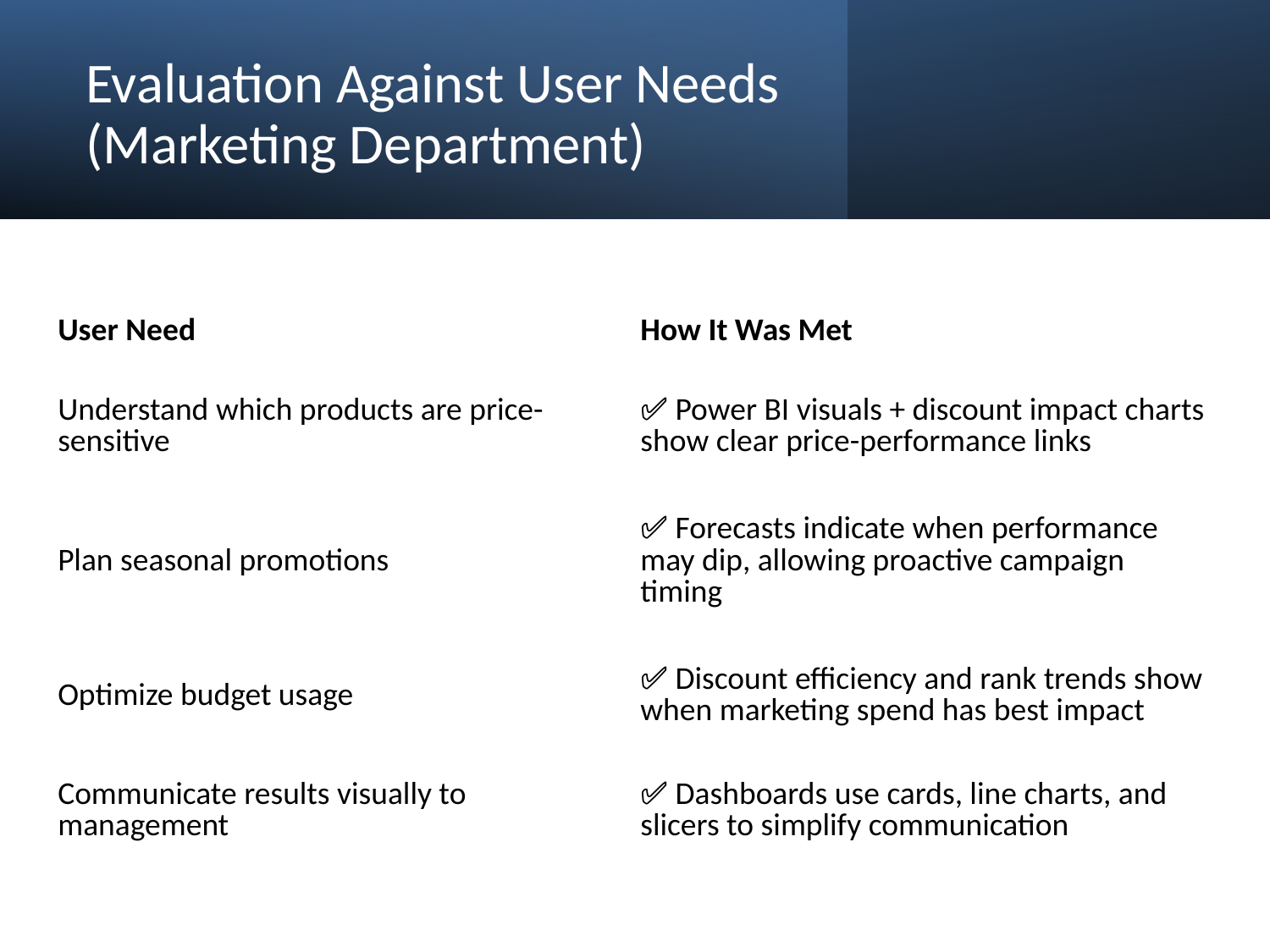

# Evaluation Against User Needs (Marketing Department)
| User Need | How It Was Met |
| --- | --- |
| Understand which products are price-sensitive | ✅ Power BI visuals + discount impact charts show clear price-performance links |
| Plan seasonal promotions | ✅ Forecasts indicate when performance may dip, allowing proactive campaign timing |
| Optimize budget usage | ✅ Discount efficiency and rank trends show when marketing spend has best impact |
| Communicate results visually to management | ✅ Dashboards use cards, line charts, and slicers to simplify communication |